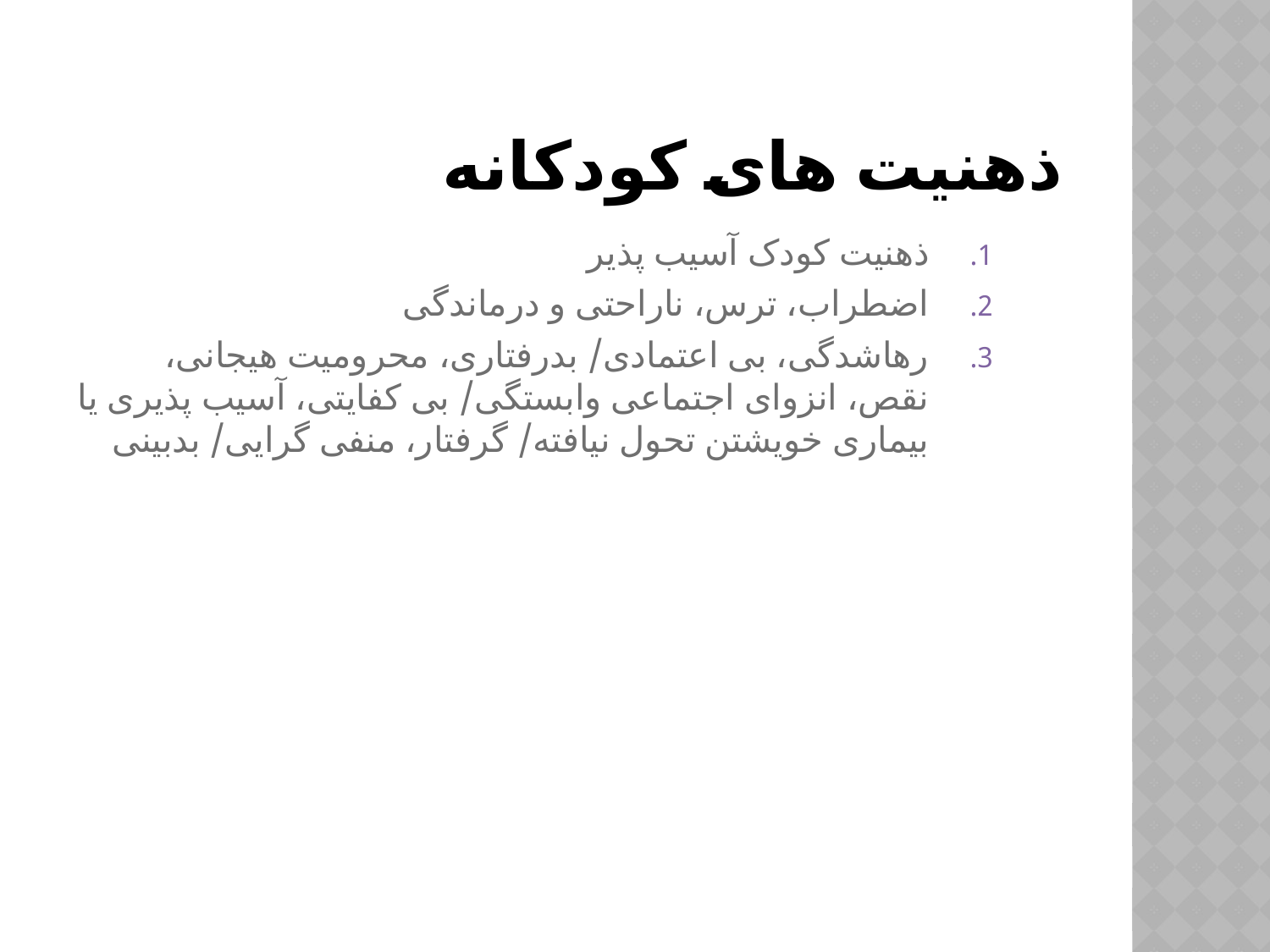

# ذهنیت های کودکانه
ذهنیت کودک آسیب پذیر
اضطراب، ترس، ناراحتی و درماندگی
رهاشدگی، بی اعتمادی/ بدرفتاری، محرومیت هیجانی، نقص، انزوای اجتماعی وابستگی/ بی کفایتی، آسیب پذیری یا بیماری خویشتن تحول نیافته/ گرفتار، منفی گرایی/ بدبینی